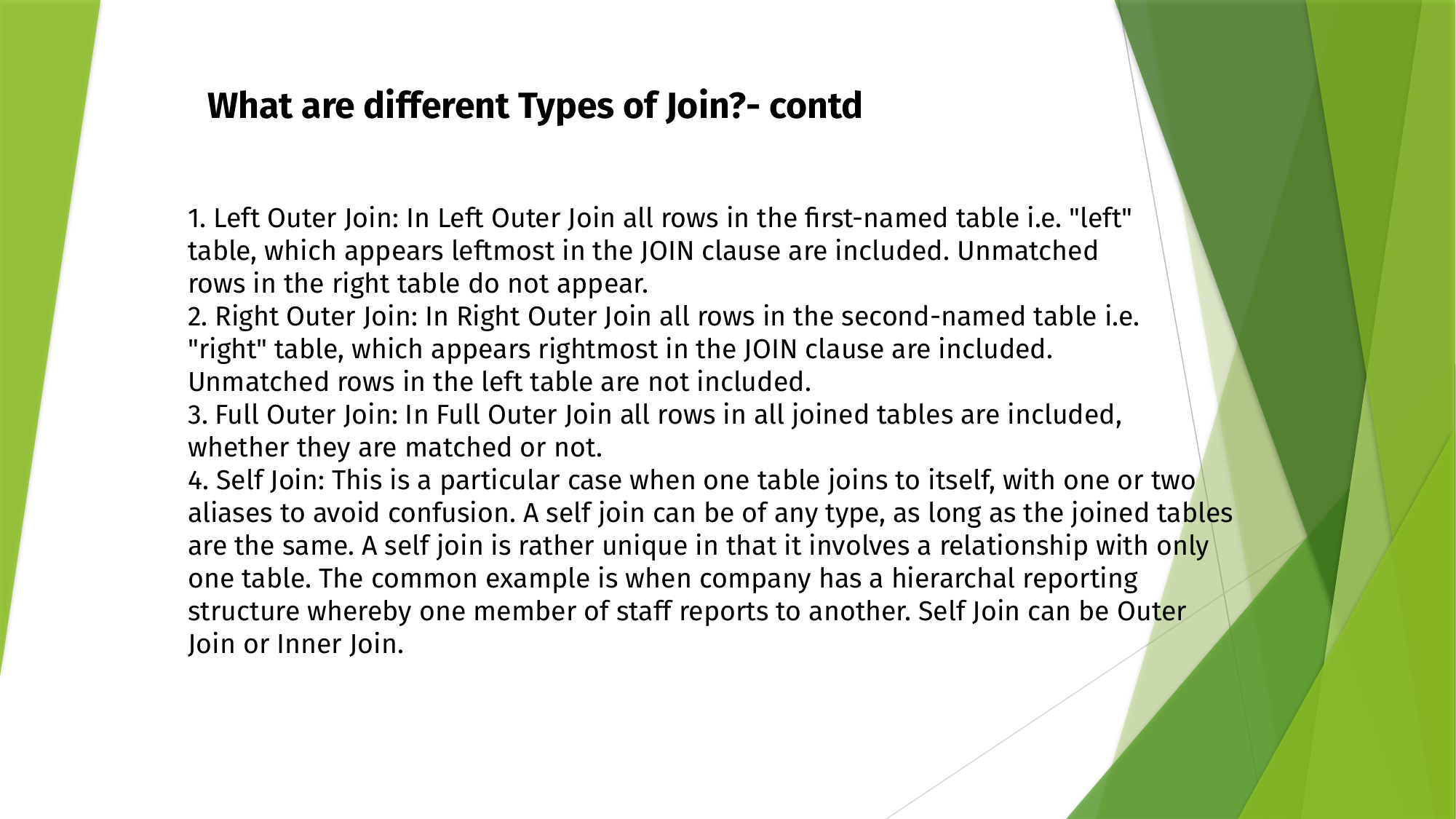

What are different Types of Join?- contd
1. Left Outer Join: In Left Outer Join all rows in the first-named table i.e. "left"
table, which appears leftmost in the JOIN clause are included. Unmatched
rows in the right table do not appear.
2. Right Outer Join: In Right Outer Join all rows in the second-named table i.e.
"right" table, which appears rightmost in the JOIN clause are included.
Unmatched rows in the left table are not included.
3. Full Outer Join: In Full Outer Join all rows in all joined tables are included,
whether they are matched or not.
4. Self Join: This is a particular case when one table joins to itself, with one or two
aliases to avoid confusion. A self join can be of any type, as long as the joined tables
are the same. A self join is rather unique in that it involves a relationship with only
one table. The common example is when company has a hierarchal reporting
structure whereby one member of staff reports to another. Self Join can be Outer
Join or Inner Join.